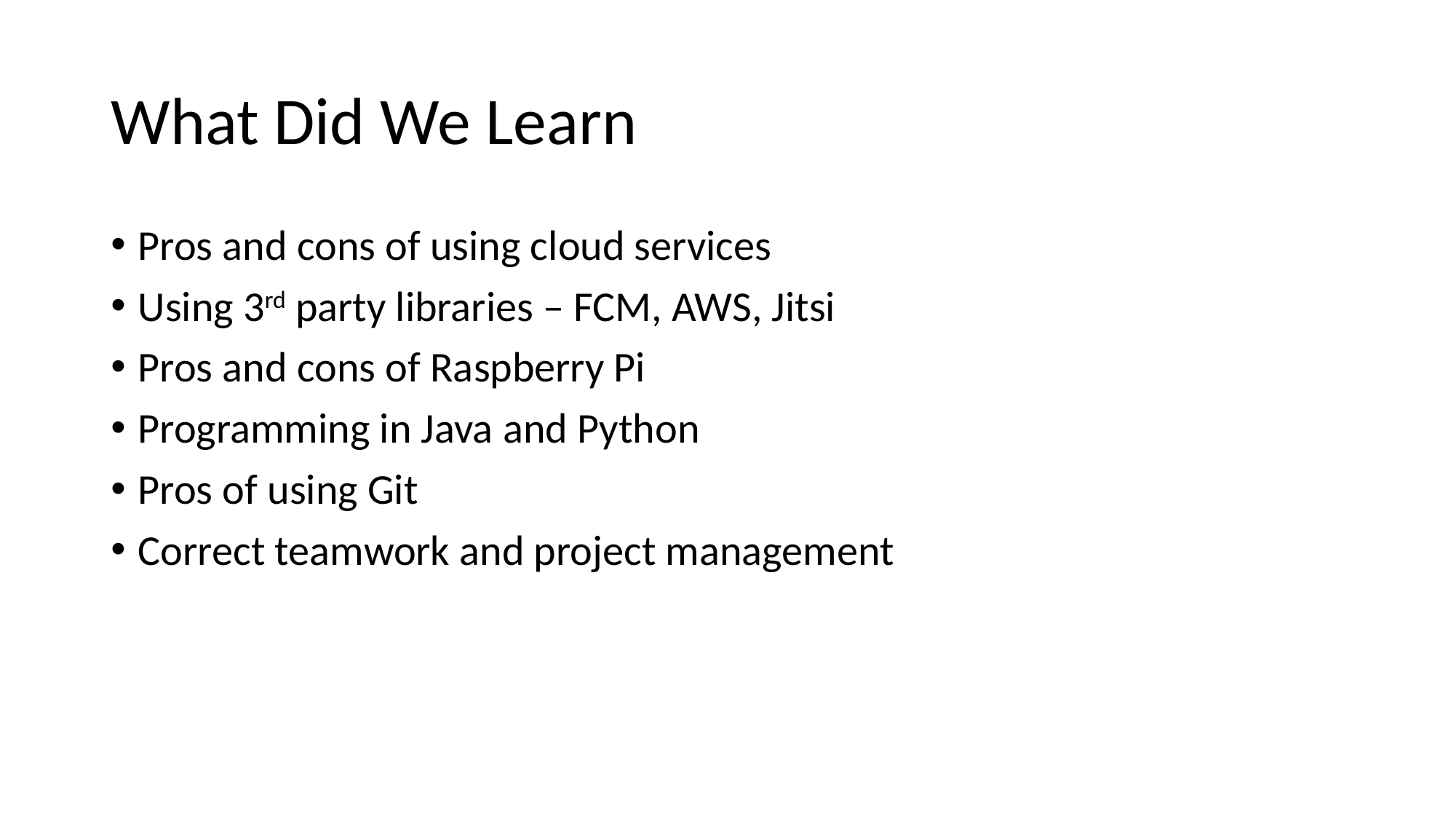

# What Did We Learn
Pros and cons of using cloud services
Using 3rd party libraries – FCM, AWS, Jitsi
Pros and cons of Raspberry Pi
Programming in Java and Python
Pros of using Git
Correct teamwork and project management